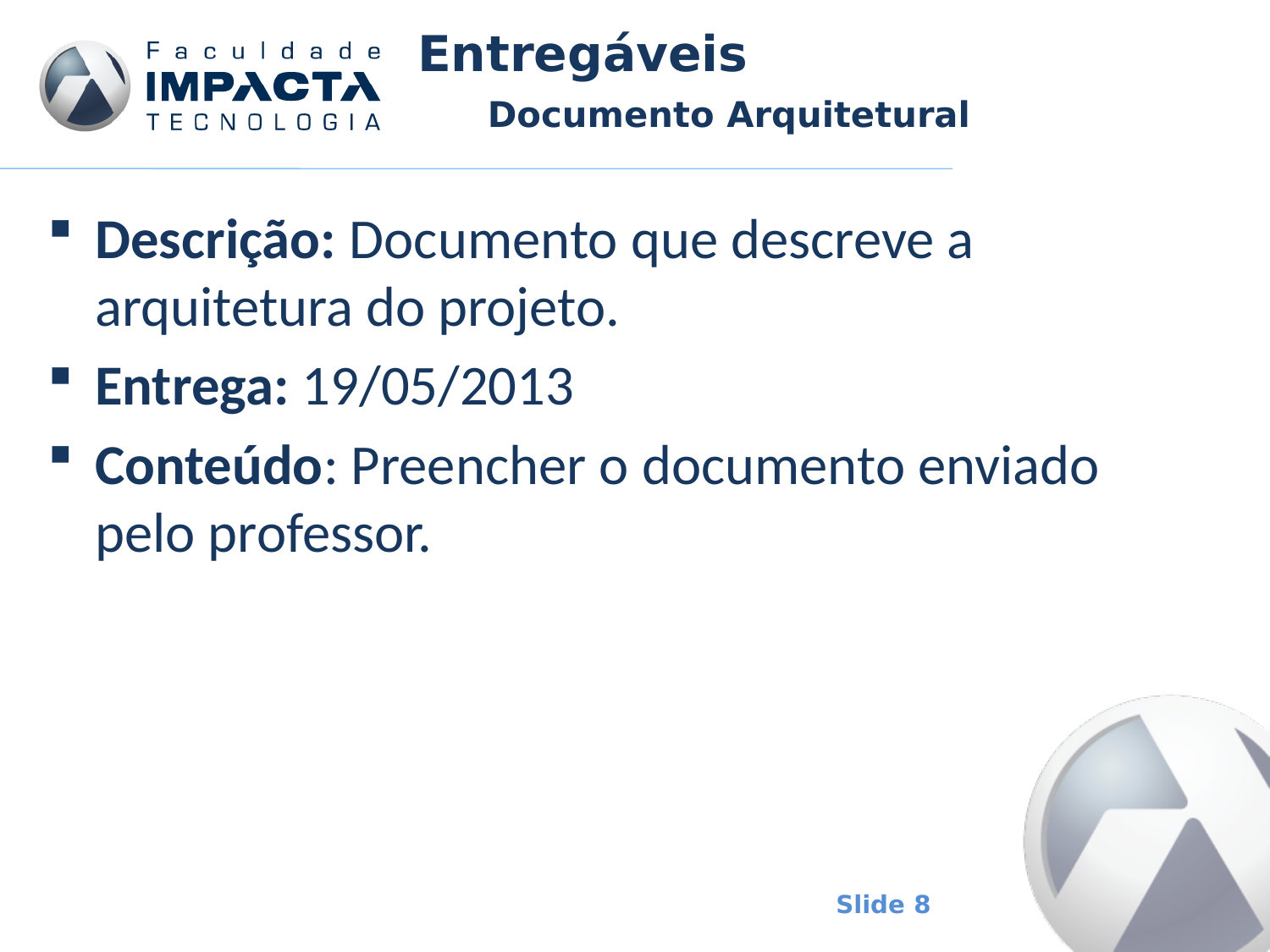

# Entregáveis
Documento Arquitetural
Descrição: Documento que descreve a arquitetura do projeto.
Entrega: 19/05/2013
Conteúdo: Preencher o documento enviado pelo professor.